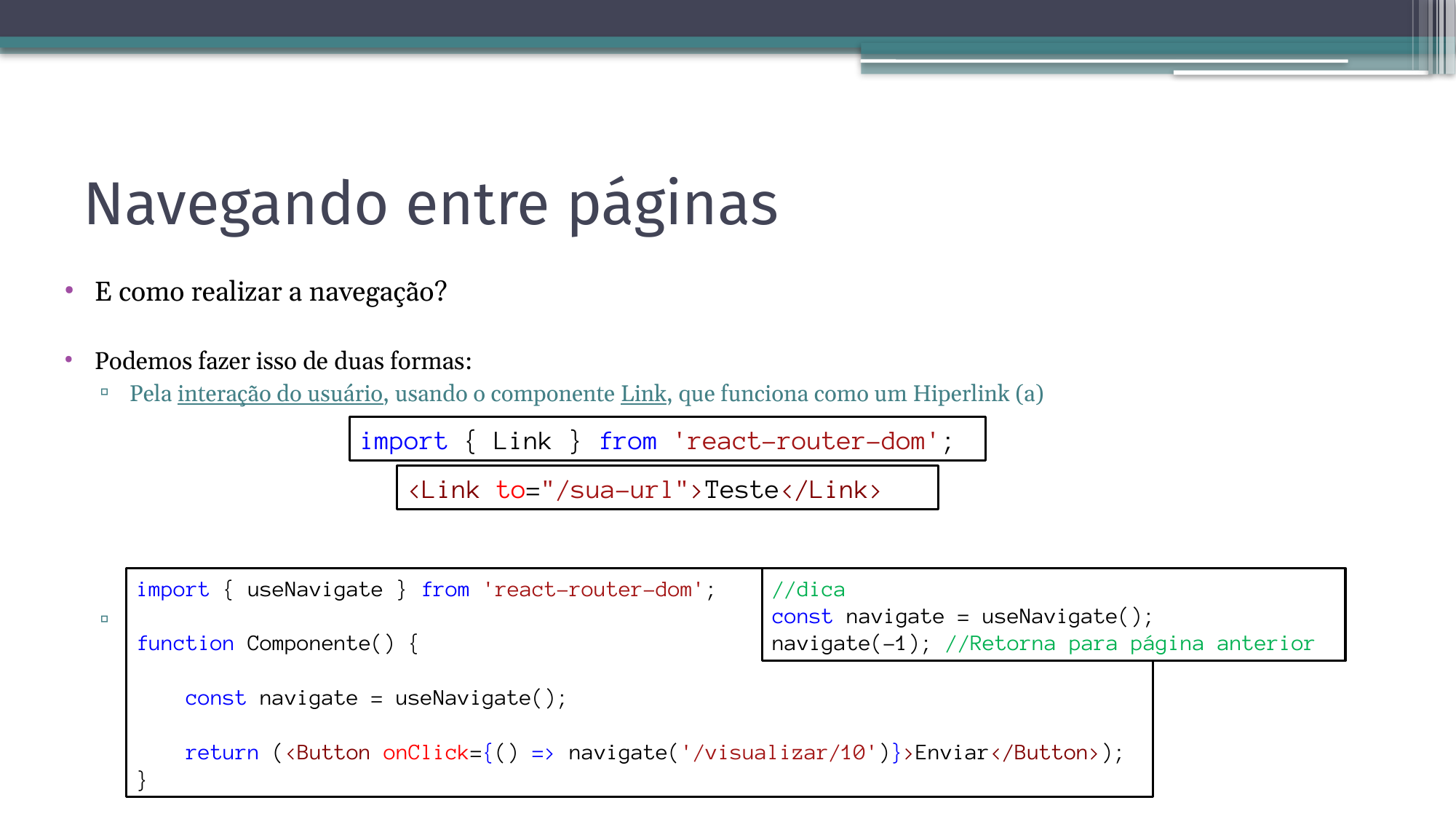

# Navegando entre páginas
E como realizar a navegação?

Podemos fazer isso de duas formas:
Pela interação do usuário, usando o componente Link, que funciona como um Hiperlink (a)

Ou via programação com navigate:

import { Link } from 'react-router-dom';
<Link to="/sua-url">Teste</Link>
import { useNavigate } from 'react-router-dom';

function Componente() {
    const navigate = useNavigate();
    return (<Button onClick={() => navigate('/visualizar/10')}>Enviar</Button>);
}
//dica
const navigate = useNavigate();
navigate(-1); //Retorna para página anterior